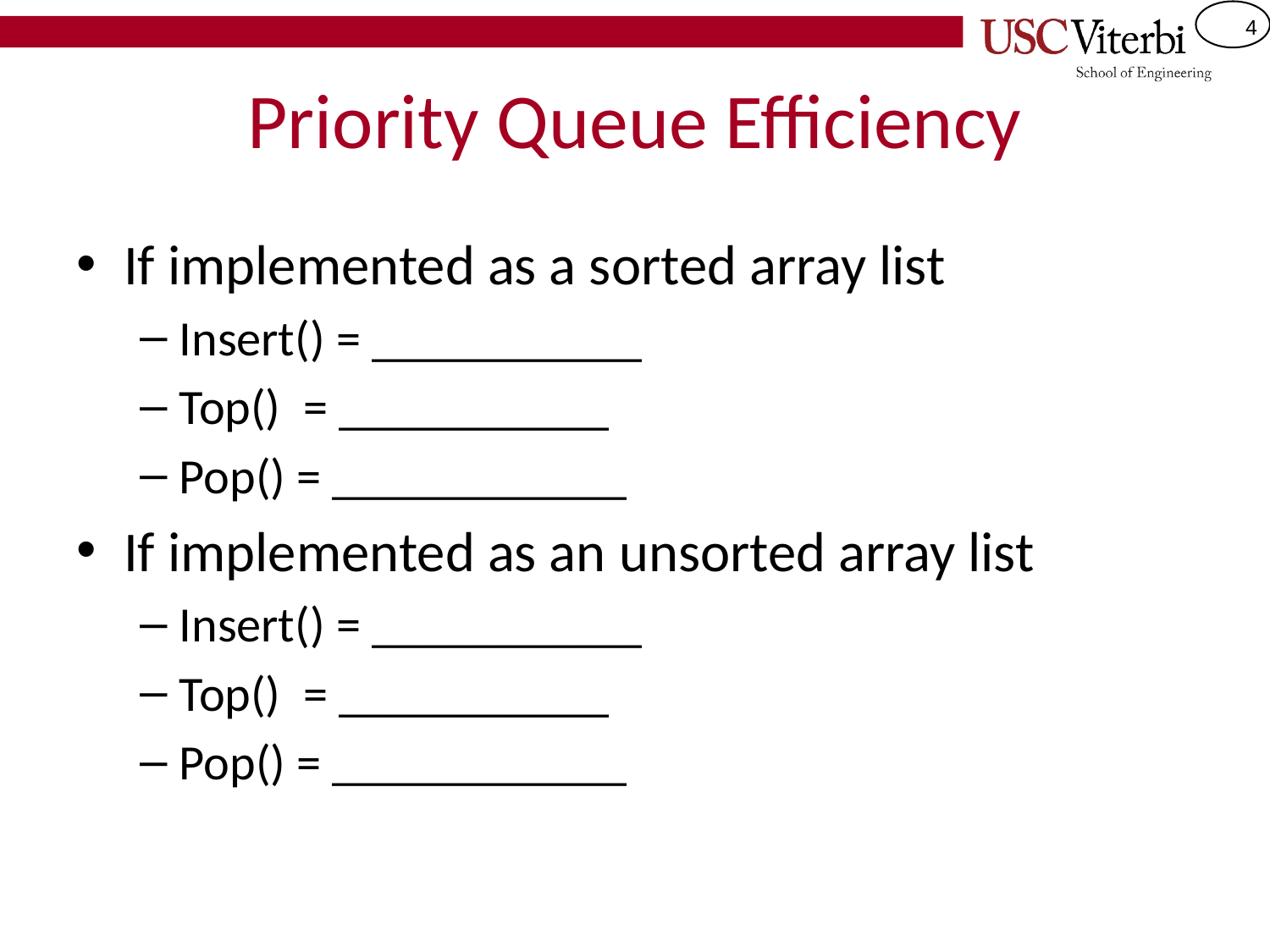

# Priority Queue Efficiency
If implemented as a sorted array list
Insert() = ___________
Top()  = ___________
Pop() = ____________
If implemented as an unsorted array list
Insert() = ___________
Top()  = ___________
Pop() = ____________